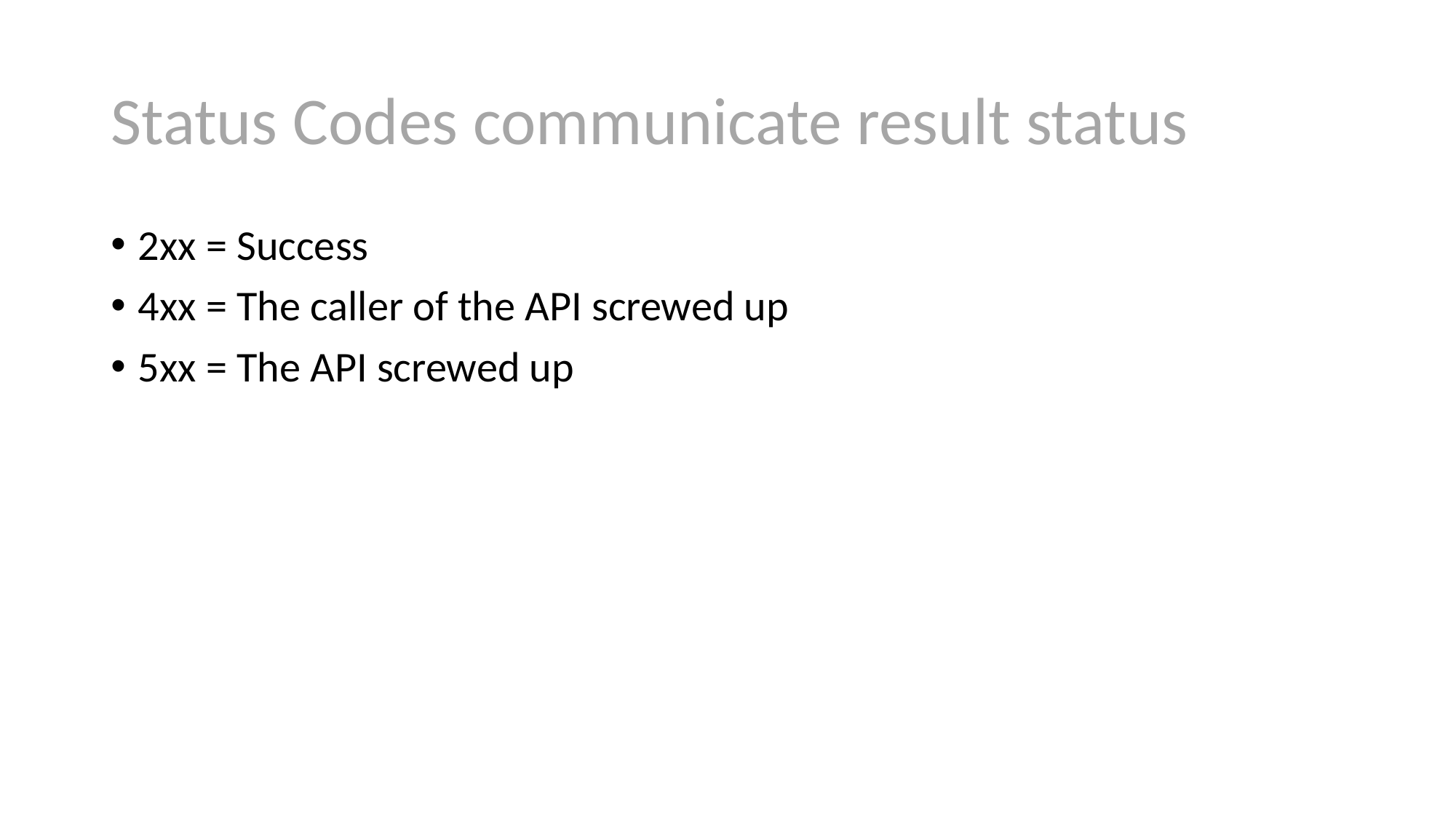

# Status Codes communicate result status
2xx = Success
4xx = The caller of the API screwed up
5xx = The API screwed up